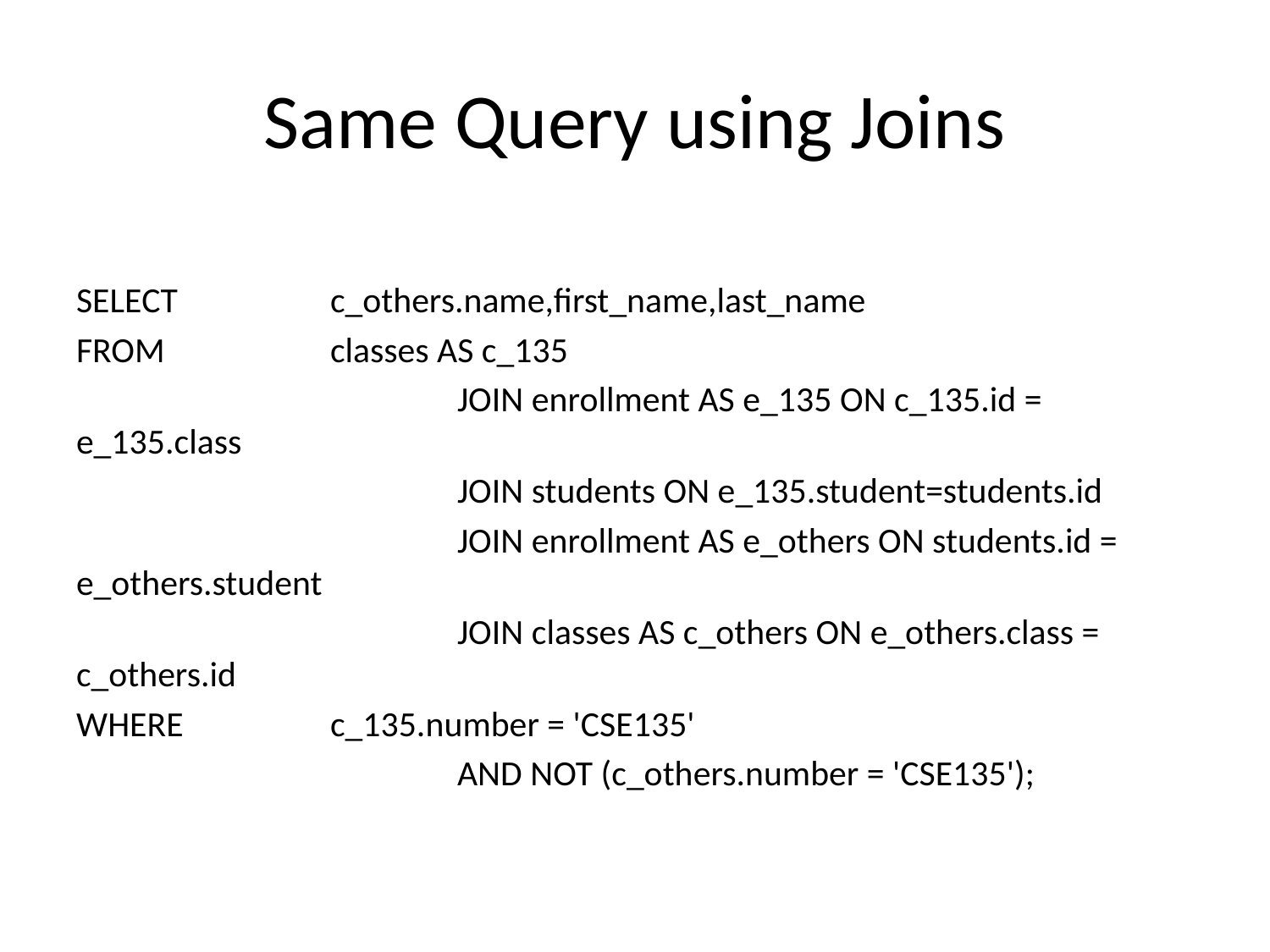

# Same Query using Joins

SELECT		c_others.name,first_name,last_name
FROM    		classes AS c_135
			JOIN enrollment AS e_135 ON c_135.id = e_135.class
			JOIN students ON e_135.student=students.id
			JOIN enrollment AS e_others ON students.id = e_others.student
			JOIN classes AS c_others ON e_others.class = c_others.id
WHERE 	  	c_135.number = 'CSE135'
			AND NOT (c_others.number = 'CSE135');